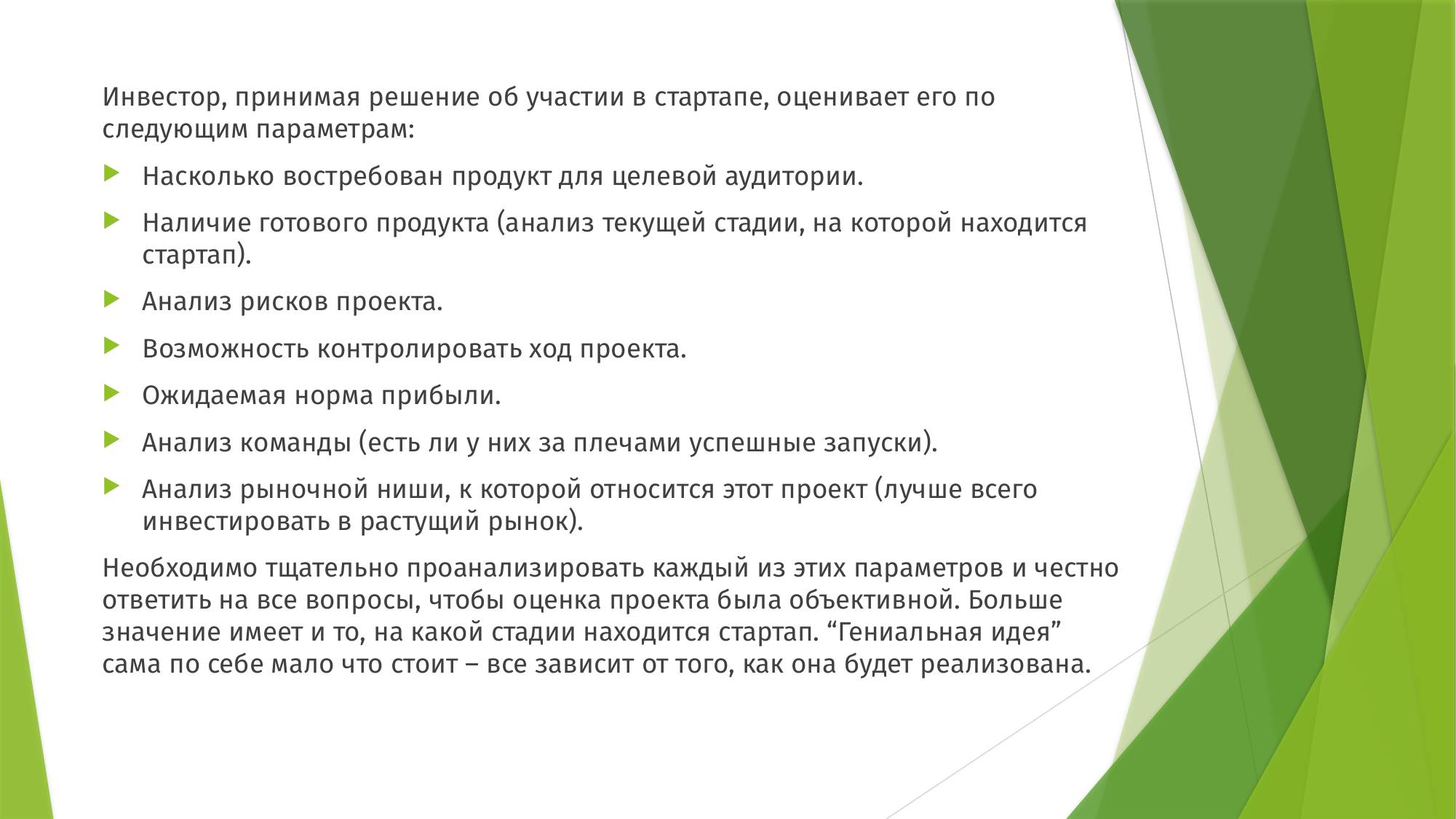

Инвестор, принимая решение об участии в стартапе, оценивает его по следующим параметрам:
Насколько востребован продукт для целевой аудитории.
Наличие готового продукта (анализ текущей стадии, на которой находится стартап).
Анализ рисков проекта.
Возможность контролировать ход проекта.
Ожидаемая норма прибыли.
Анализ команды (есть ли у них за плечами успешные запуски).
Анализ рыночной ниши, к которой относится этот проект (лучше всего инвестировать в растущий рынок).
Необходимо тщательно проанализировать каждый из этих параметров и честно ответить на все вопросы, чтобы оценка проекта была объективной. Больше значение имеет и то, на какой стадии находится стартап. “Гениальная идея” сама по себе мало что стоит – все зависит от того, как она будет реализована.